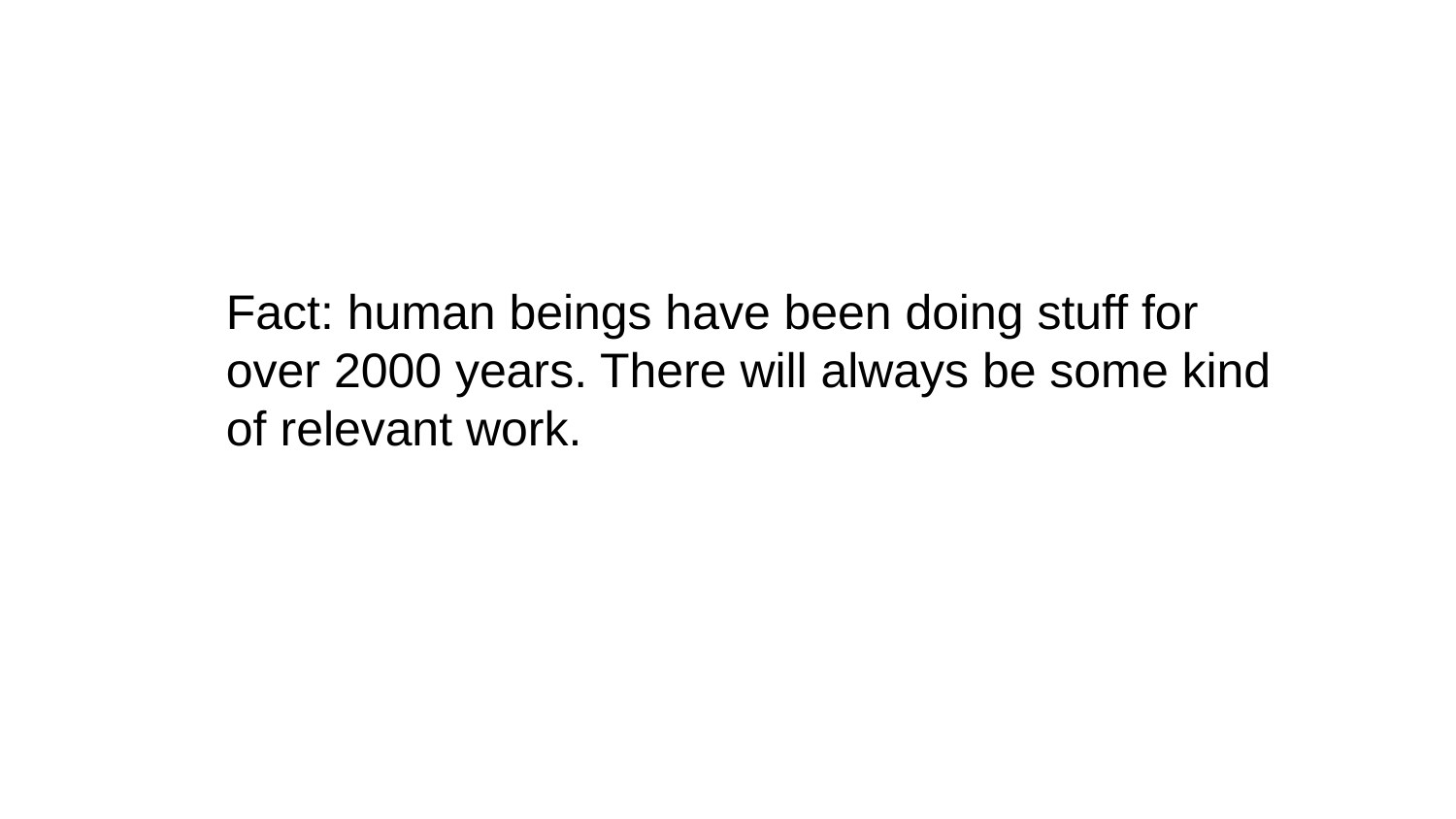

Fact: human beings have been doing stuff for over 2000 years. There will always be some kind of relevant work.